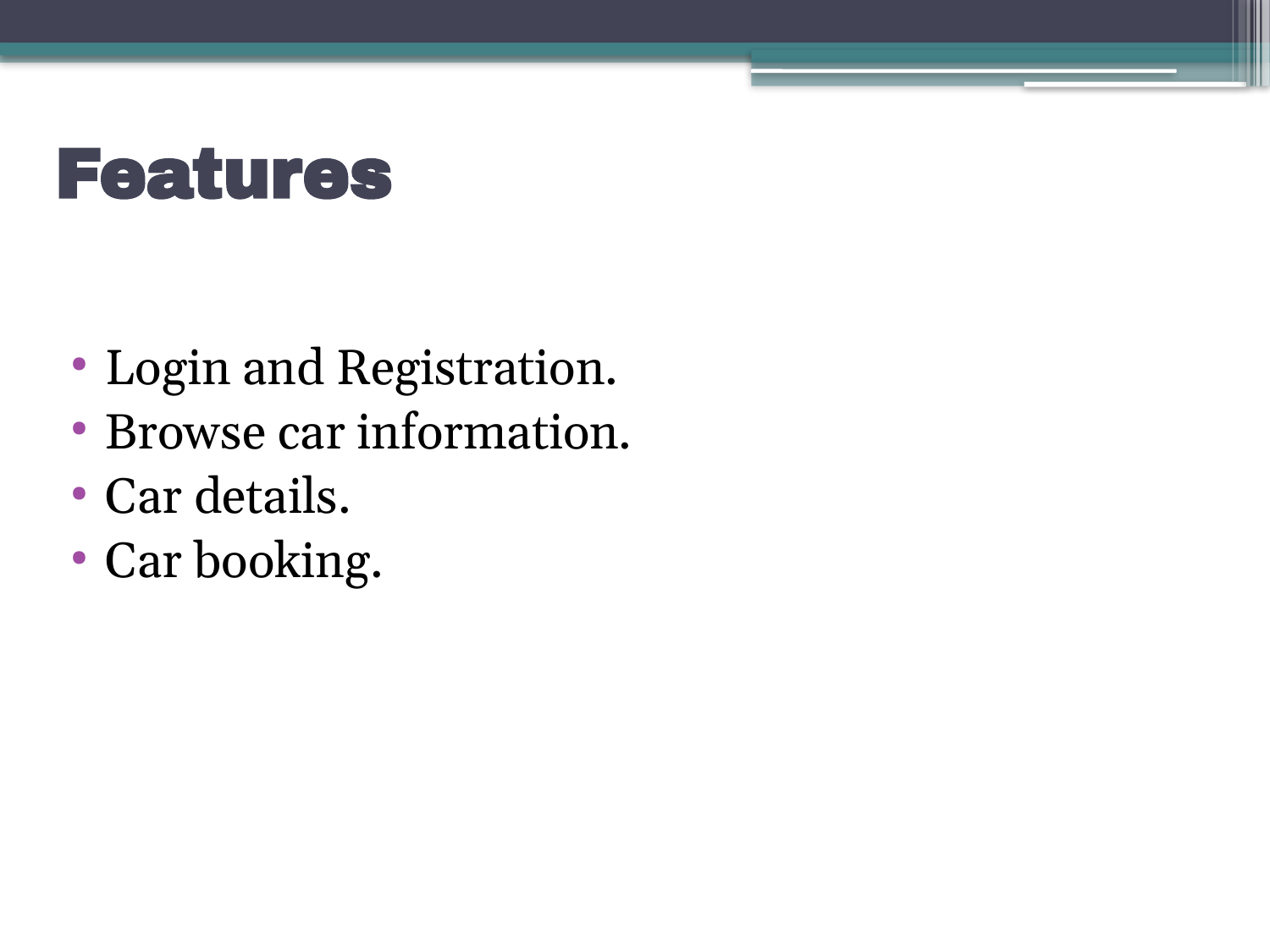

# Features

Login and Registration.
Browse car information.
Car details.
Car booking.